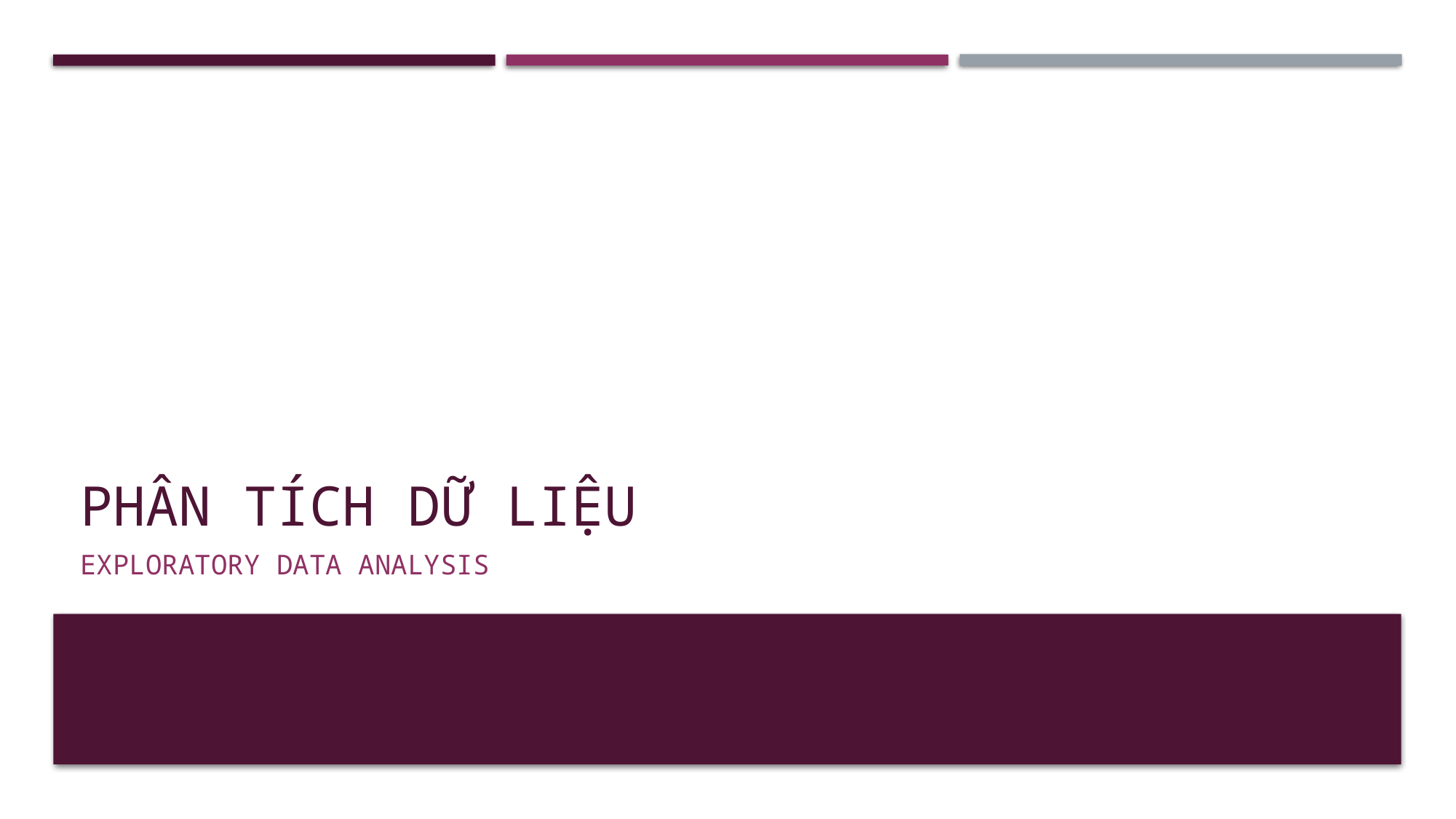

# Phân tích dữ liệu
exploratory data analysis